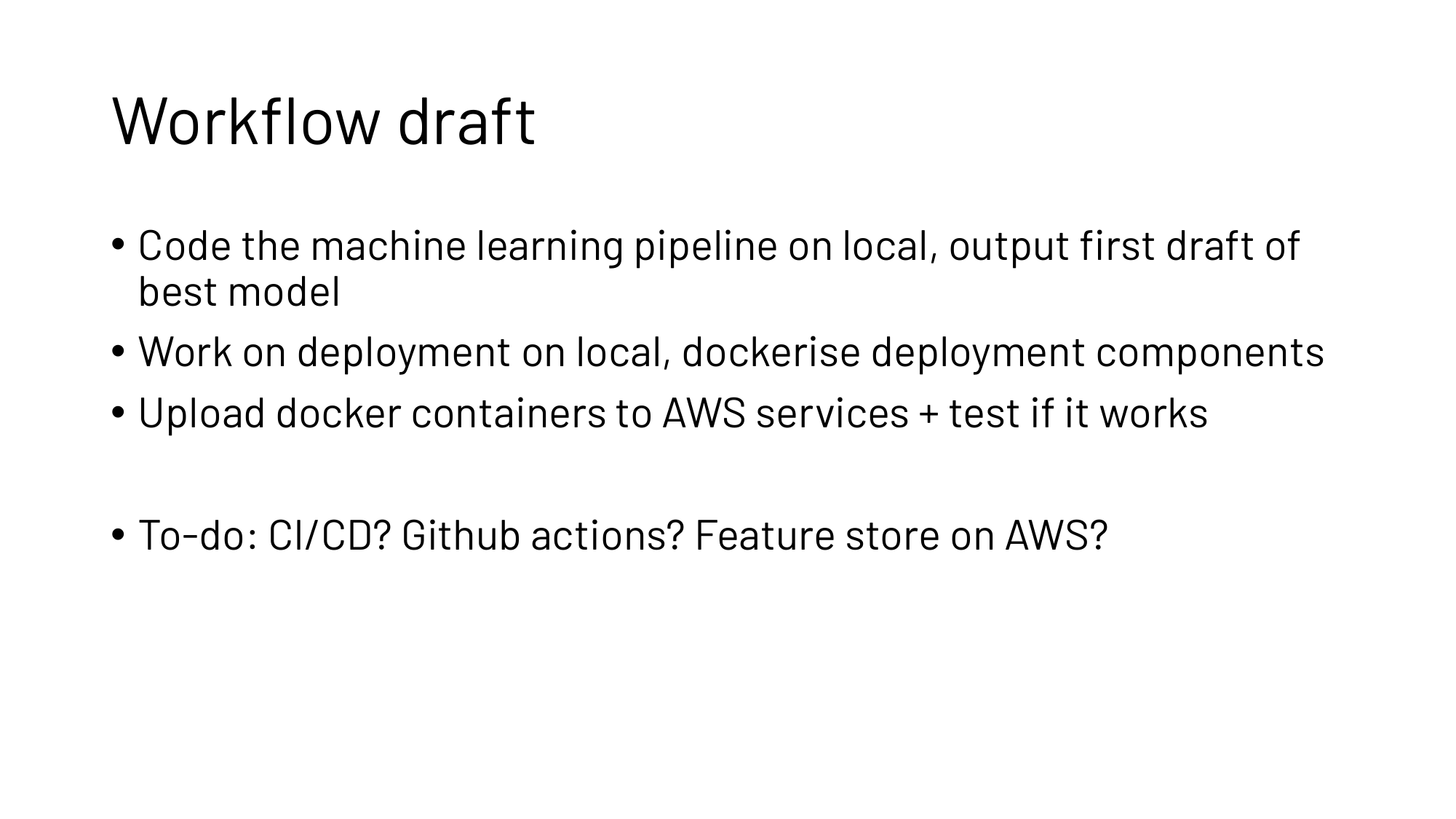

# Workflow draft
Code the machine learning pipeline on local, output first draft of best model
Work on deployment on local, dockerise deployment components
Upload docker containers to AWS services + test if it works

To-do: CI/CD? Github actions? Feature store on AWS?